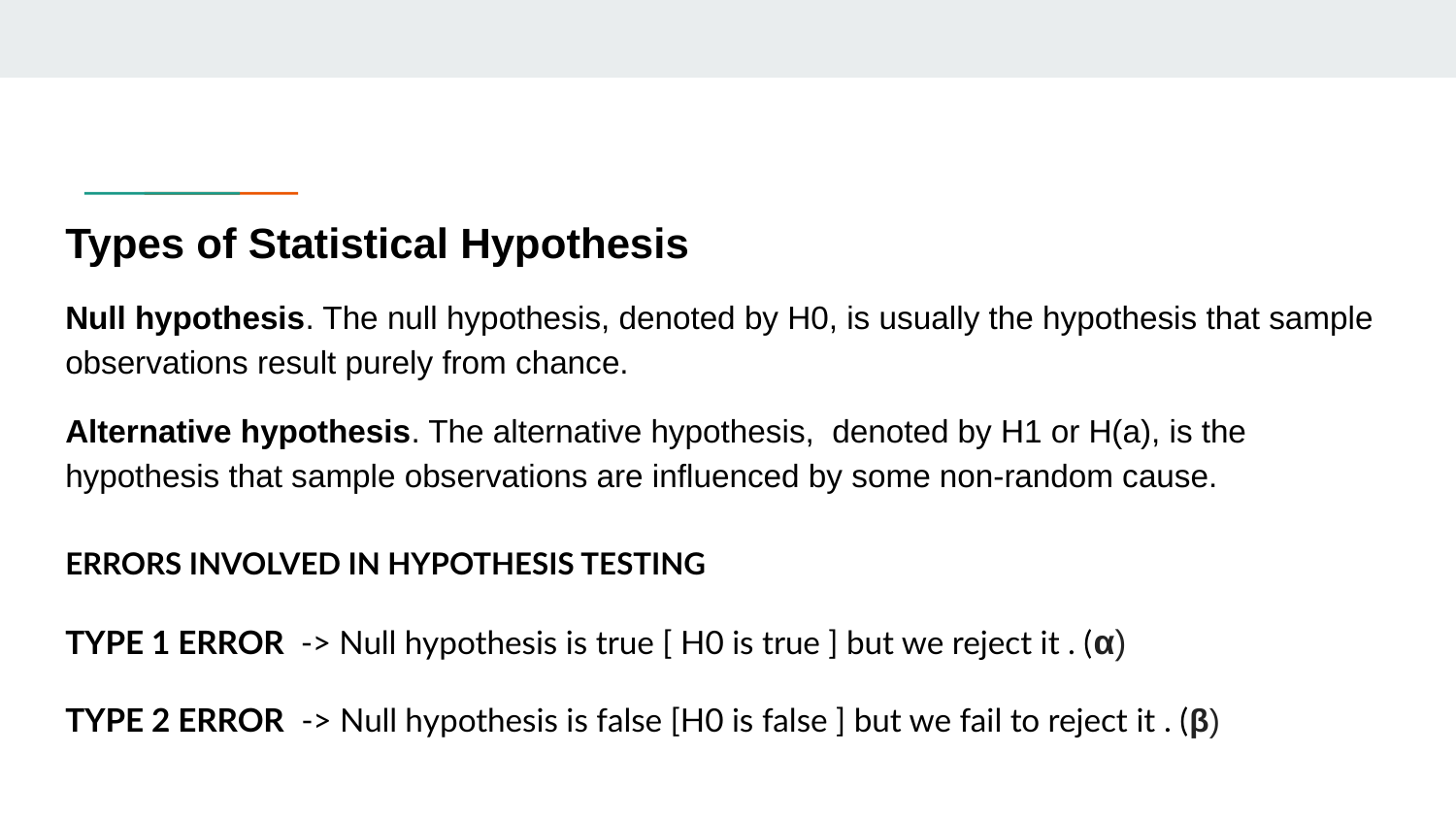

Types of Statistical Hypothesis
Null hypothesis. The null hypothesis, denoted by H0, is usually the hypothesis that sample observations result purely from chance.
Alternative hypothesis. The alternative hypothesis,  denoted by H1 or H(a), is the hypothesis that sample observations are influenced by some non-random cause.

ERRORS INVOLVED IN HYPOTHESIS TESTING
TYPE 1 ERROR  -> Null hypothesis is true [ H0 is true ] but we reject it . (α)

TYPE 2 ERROR  -> Null hypothesis is false [H0 is false ] but we fail to reject it . (β)